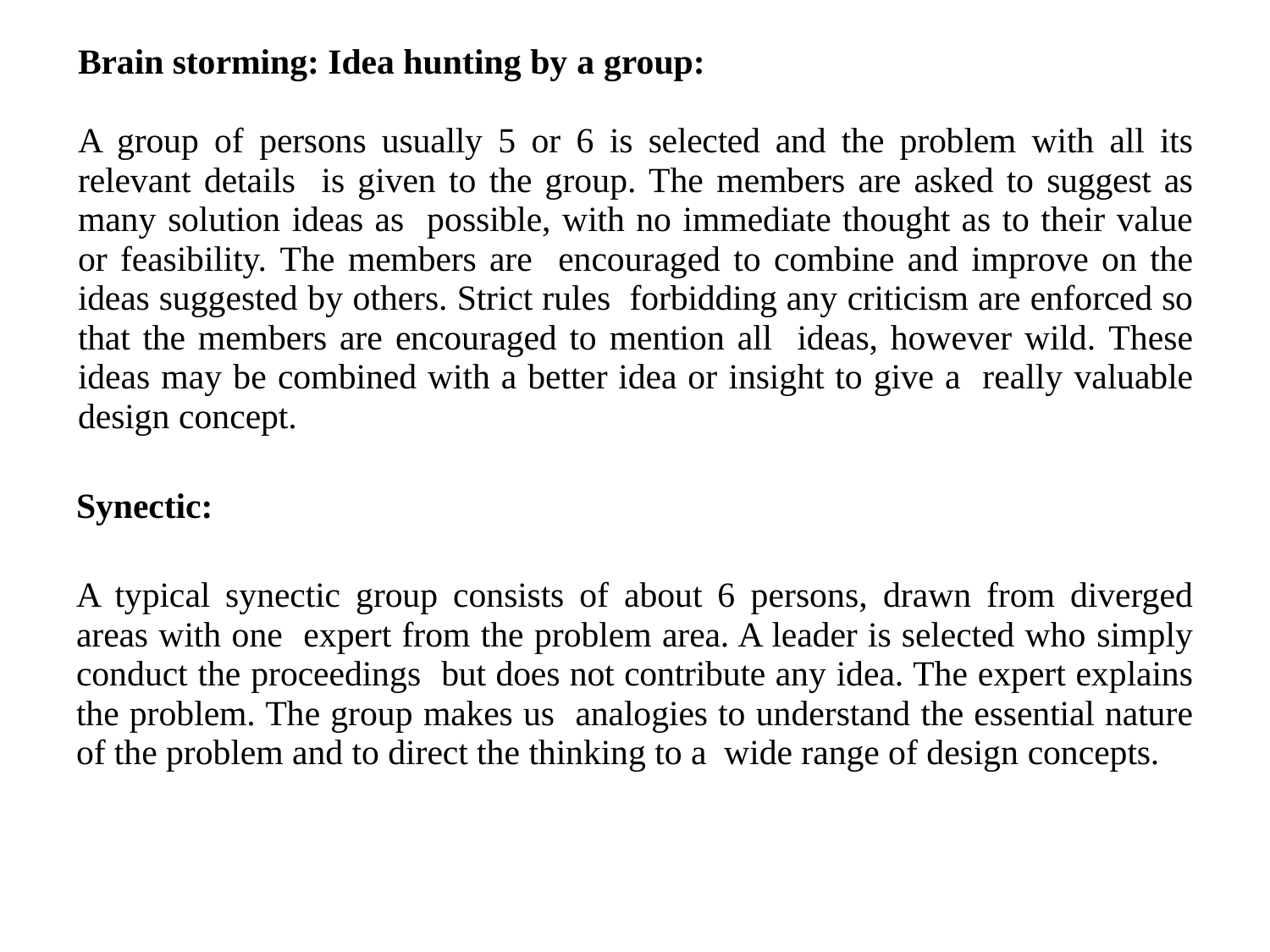

Brain storming: Idea hunting by a group:

A group of persons usually 5 or 6 is selected and the problem with all its relevant details  is given to the group. The members are asked to suggest as many solution ideas as  possible, with no immediate thought as to their value or feasibility. The members are  encouraged to combine and improve on the ideas suggested by others. Strict rules  forbidding any criticism are enforced so that the members are encouraged to mention all  ideas, however wild. These ideas may be combined with a better idea or insight to give a  really valuable design concept.

Synectic:

A typical synectic group consists of about 6 persons, drawn from diverged areas with one  expert from the problem area. A leader is selected who simply conduct the proceedings  but does not contribute any idea. The expert explains the problem. The group makes us  analogies to understand the essential nature of the problem and to direct the thinking to a  wide range of design concepts.